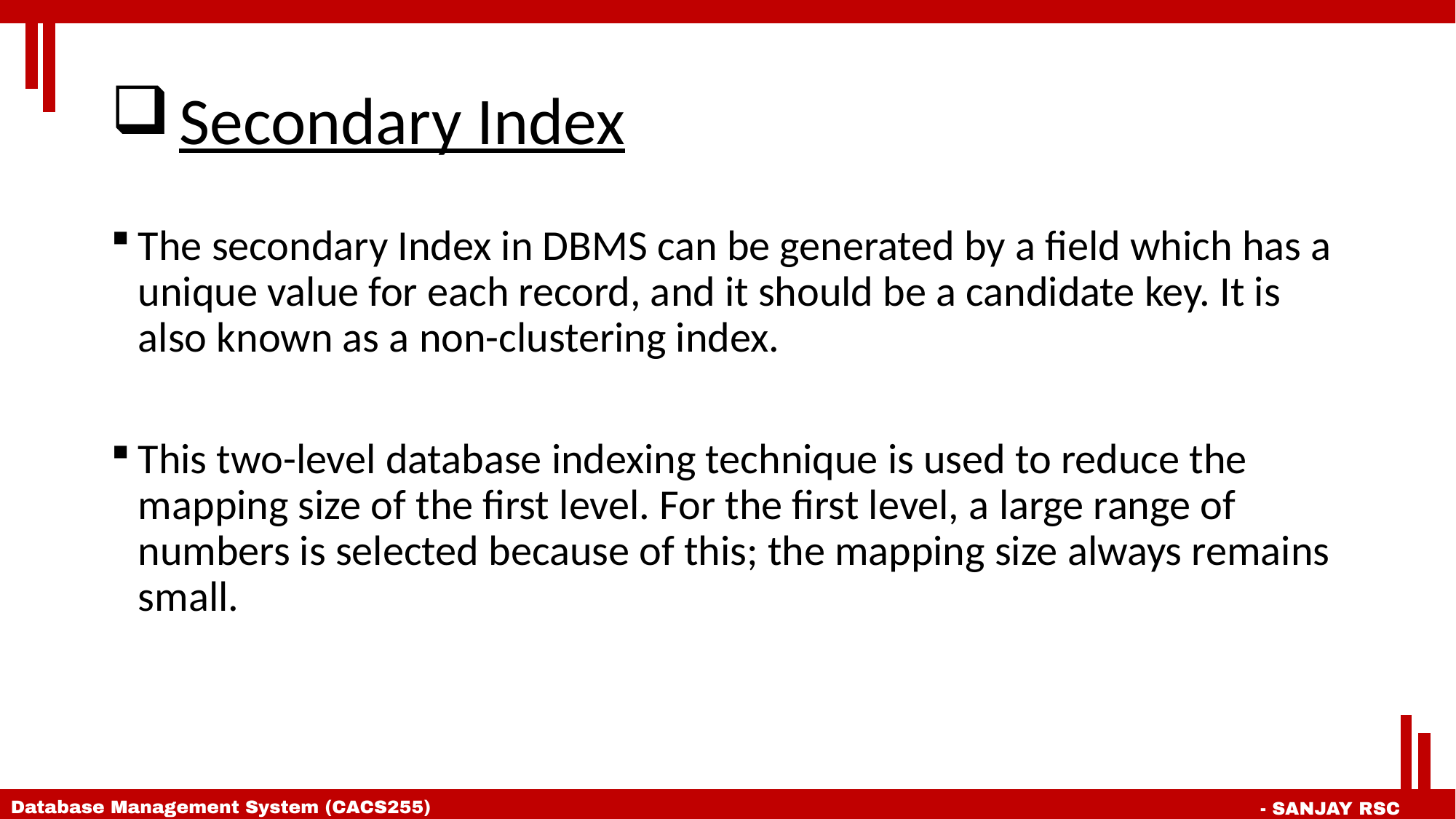

# Secondary Index
The secondary Index in DBMS can be generated by a field which has a unique value for each record, and it should be a candidate key. It is also known as a non-clustering index.

This two-level database indexing technique is used to reduce the mapping size of the first level. For the first level, a large range of numbers is selected because of this; the mapping size always remains small.